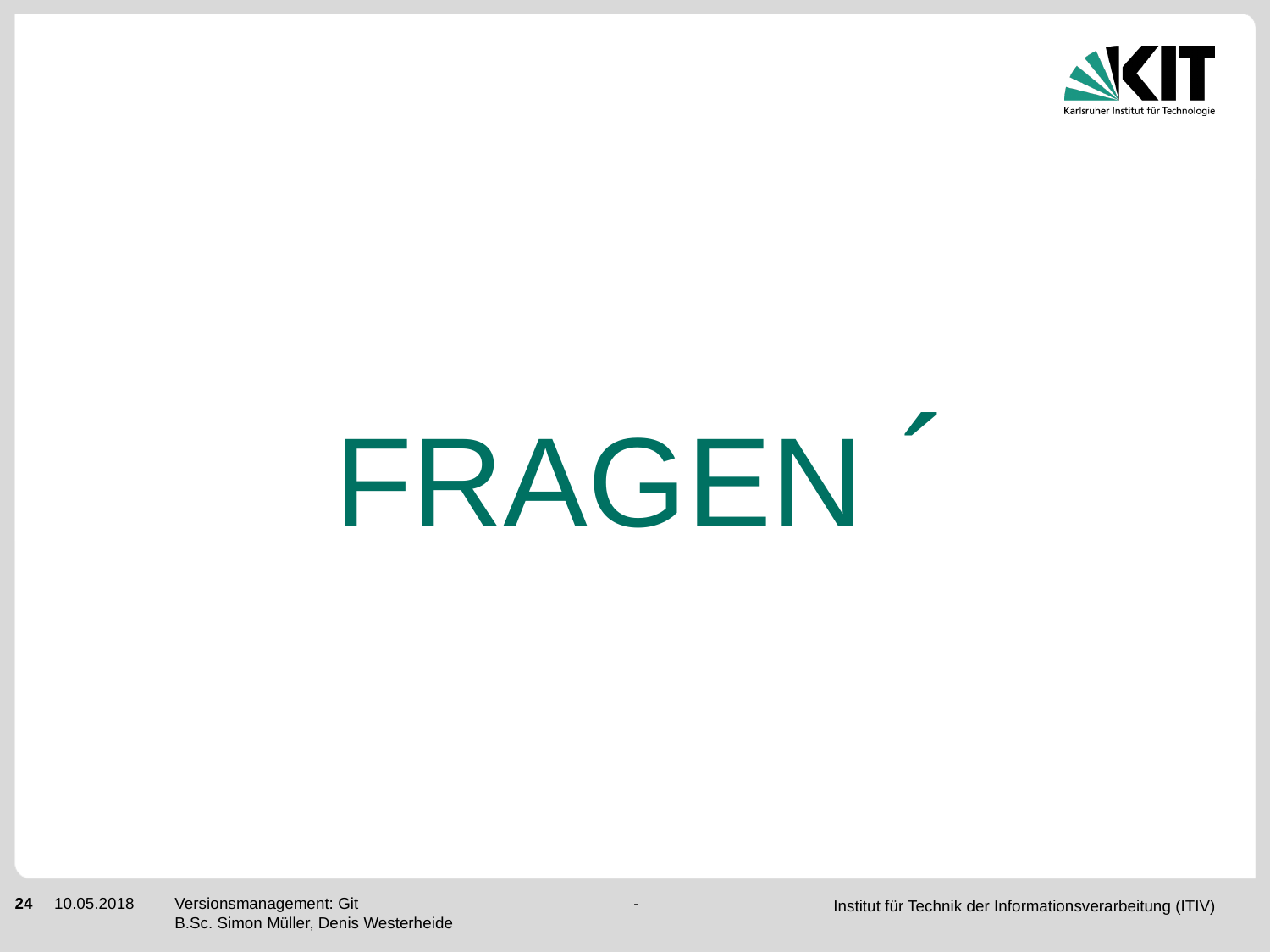

FRAGEN ´
24
10.05.2018
Versionsmanagement: Git                                                              - B.Sc. Simon Müller, Denis Westerheide